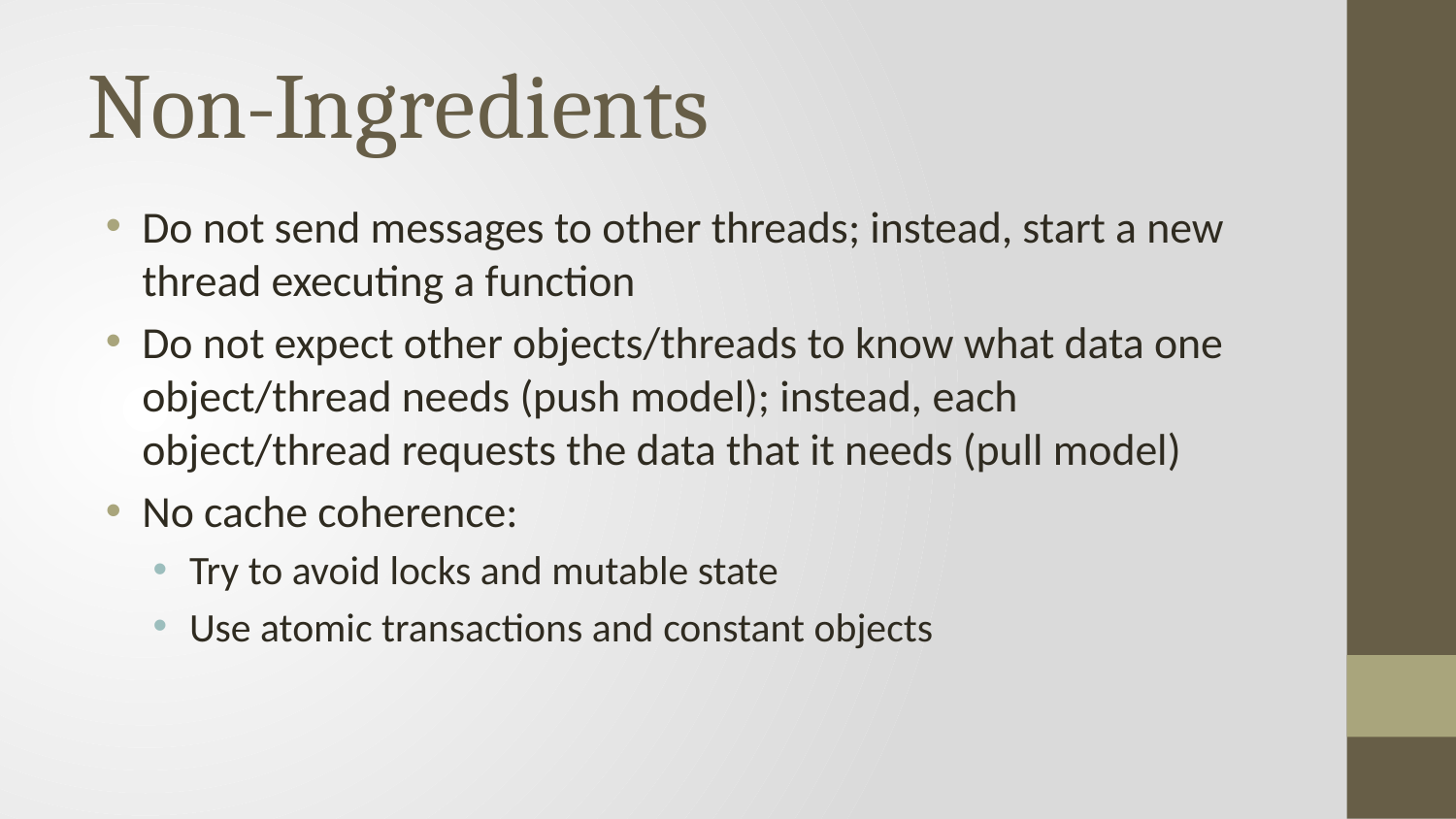

# Non-Ingredients
Do not send messages to other threads; instead, start a new thread executing a function
Do not expect other objects/threads to know what data one object/thread needs (push model); instead, each object/thread requests the data that it needs (pull model)
No cache coherence:
Try to avoid locks and mutable state
Use atomic transactions and constant objects